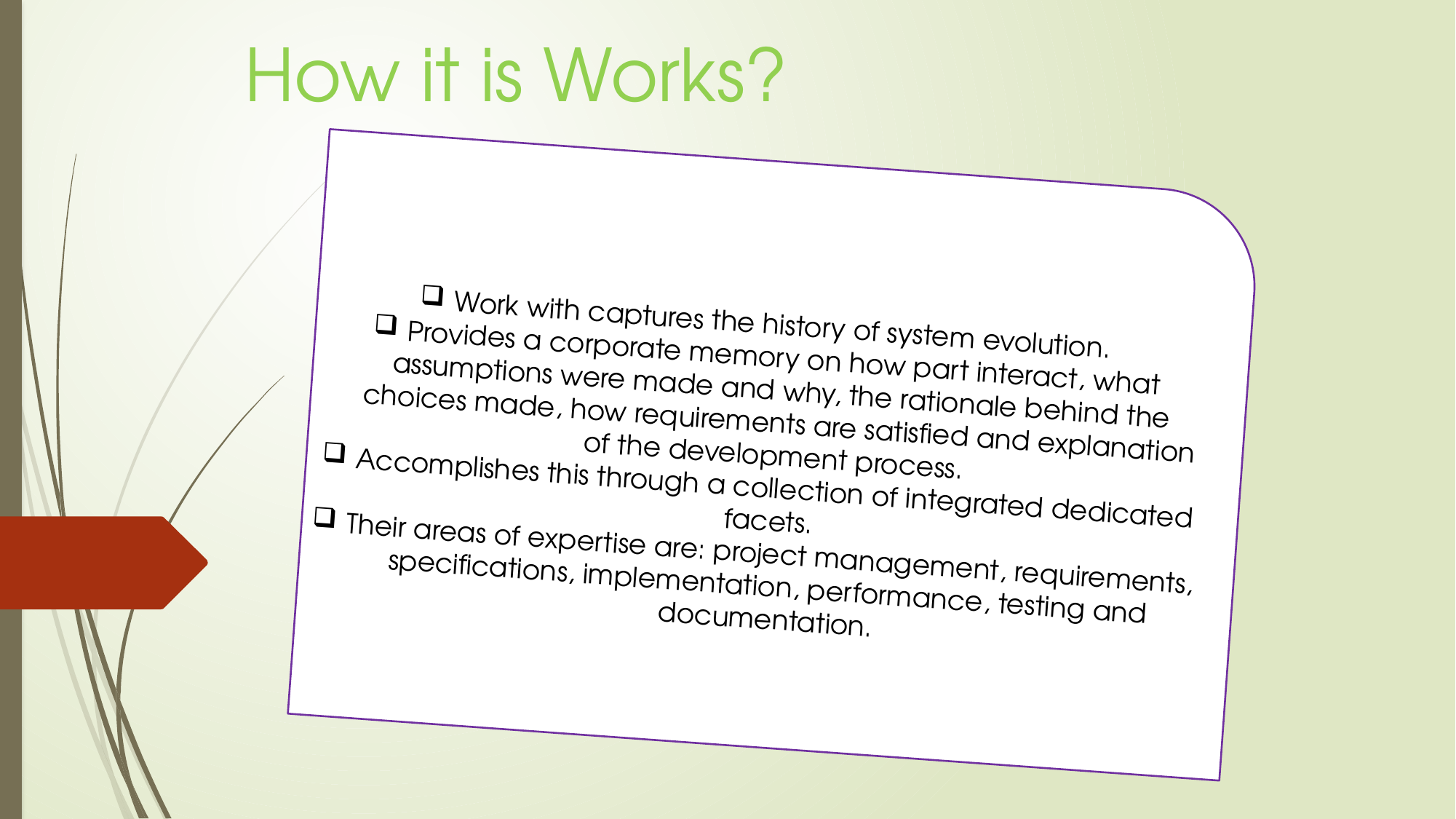

# How it is Works?

Work with captures the history of system evolution.
Provides a corporate memory on how part interact, what assumptions were made and why, the rationale behind the choices made, how requirements are satisfied and explanation of the development process.
Accomplishes this through a collection of integrated dedicated facets.
Their areas of expertise are: project management, requirements, specifications, implementation, performance, testing and documentation.